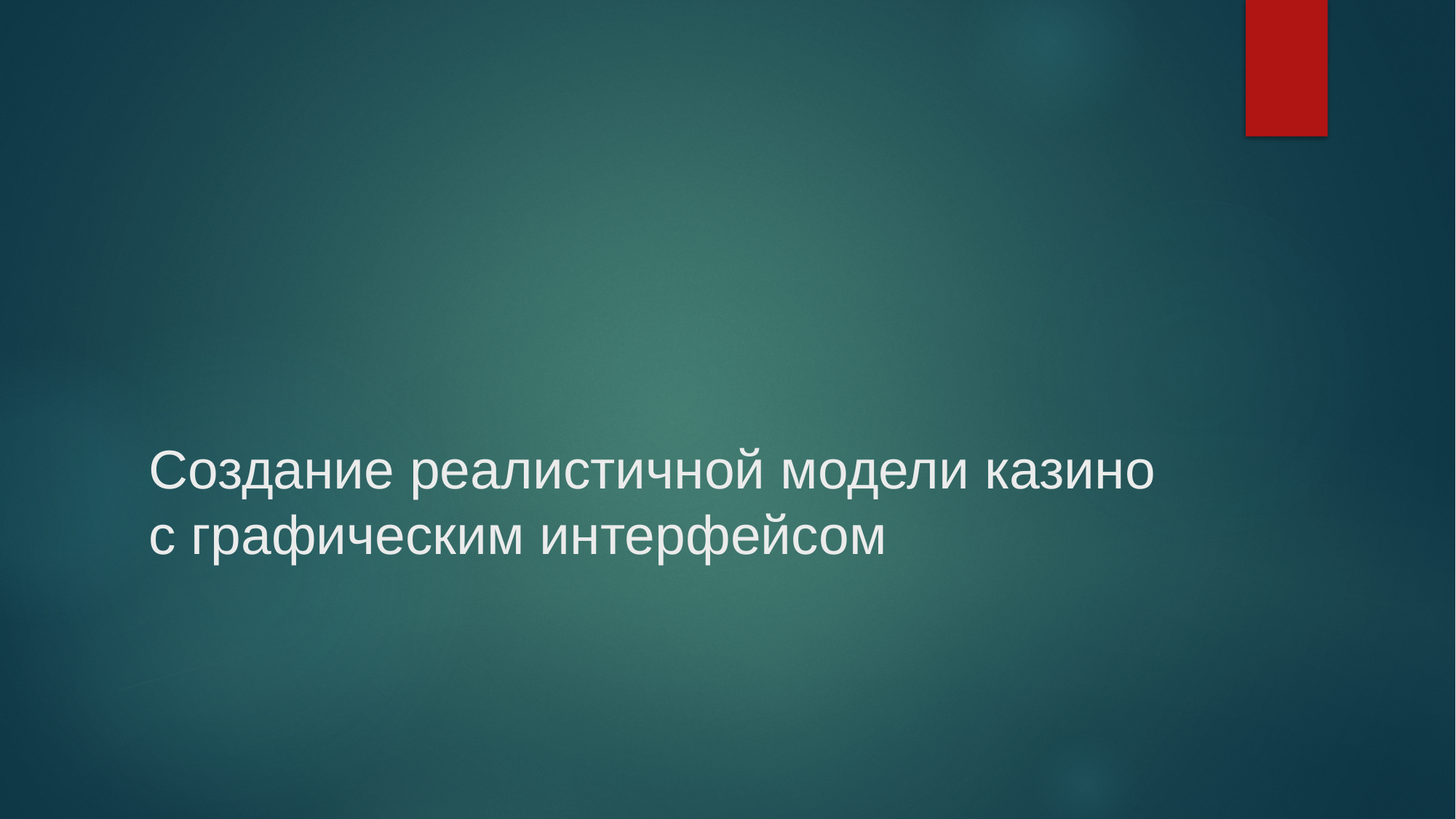

# Создание реалистичной модели казино с графическим интерфейсом